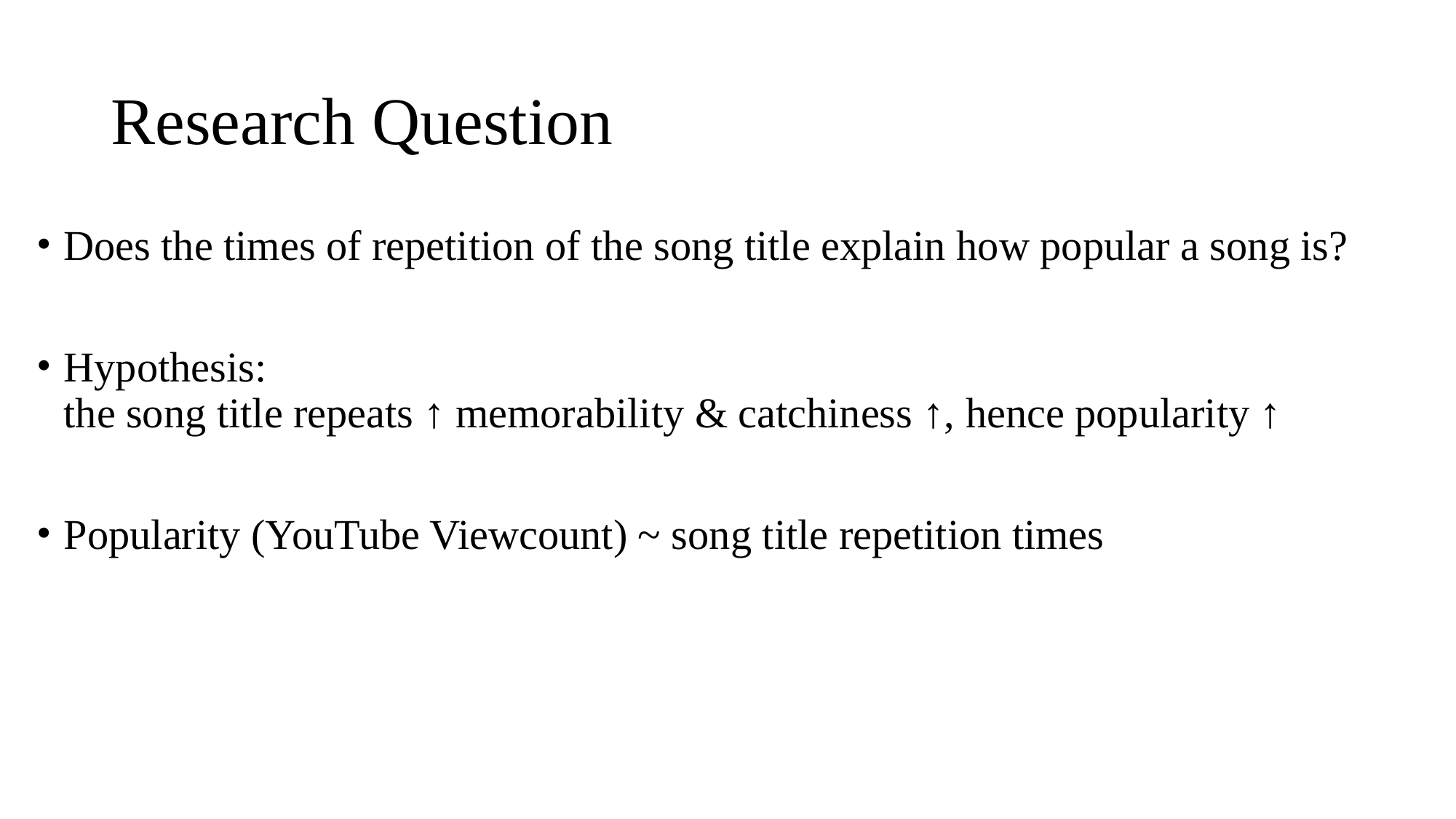

# Research Question
Does the times of repetition of the song title explain how popular a song is?

Hypothesis:
the song title repeats ↑ memorability & catchiness ↑, hence popularity ↑

Popularity (YouTube Viewcount) ~ song title repetition times